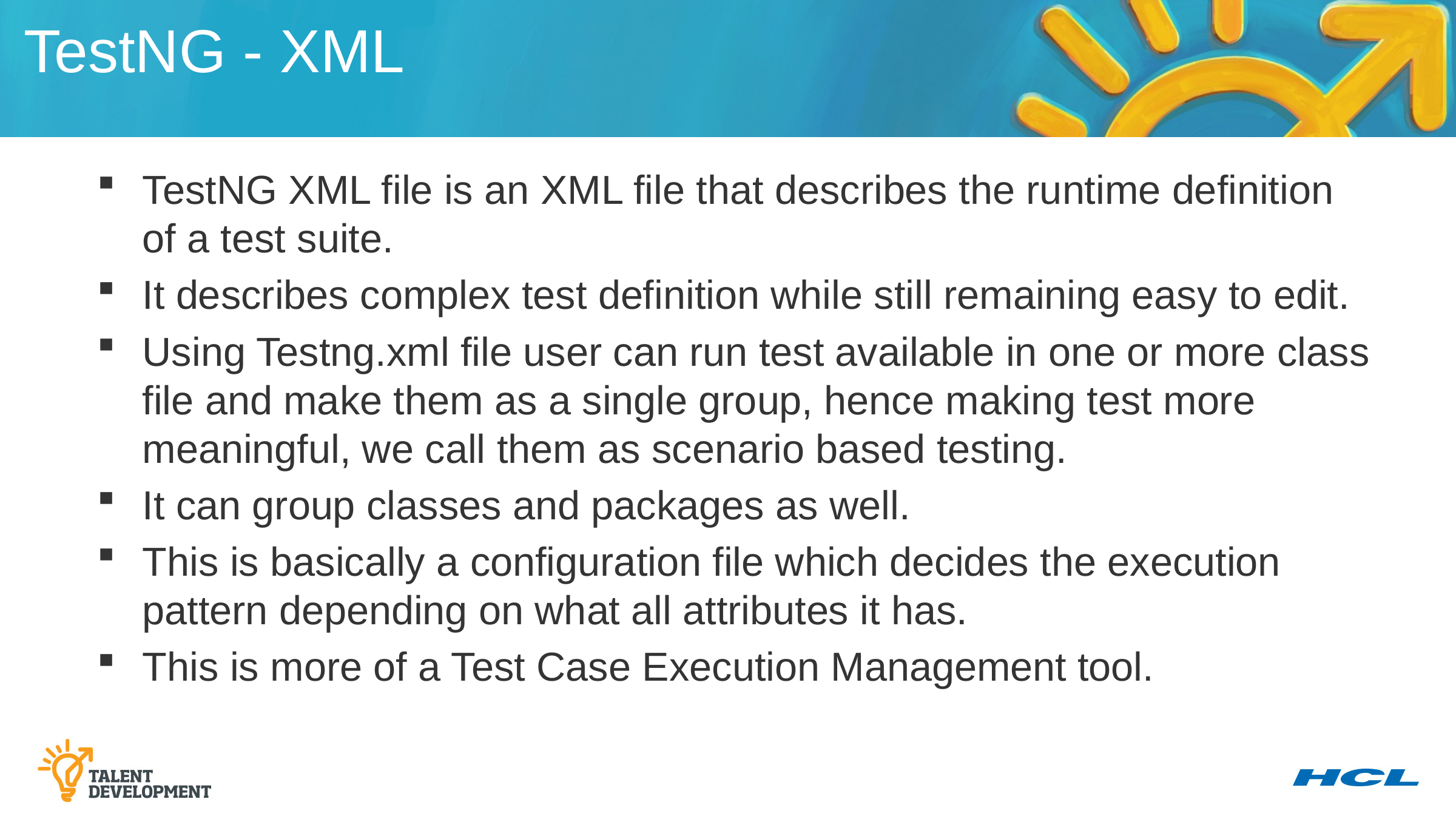

TestNG - XML
TestNG XML file is an XML file that describes the runtime definition of a test suite.
It describes complex test definition while still remaining easy to edit.
Using Testng.xml file user can run test available in one or more class file and make them as a single group, hence making test more meaningful, we call them as scenario based testing.
It can group classes and packages as well.
This is basically a configuration file which decides the execution pattern depending on what all attributes it has.
This is more of a Test Case Execution Management tool.